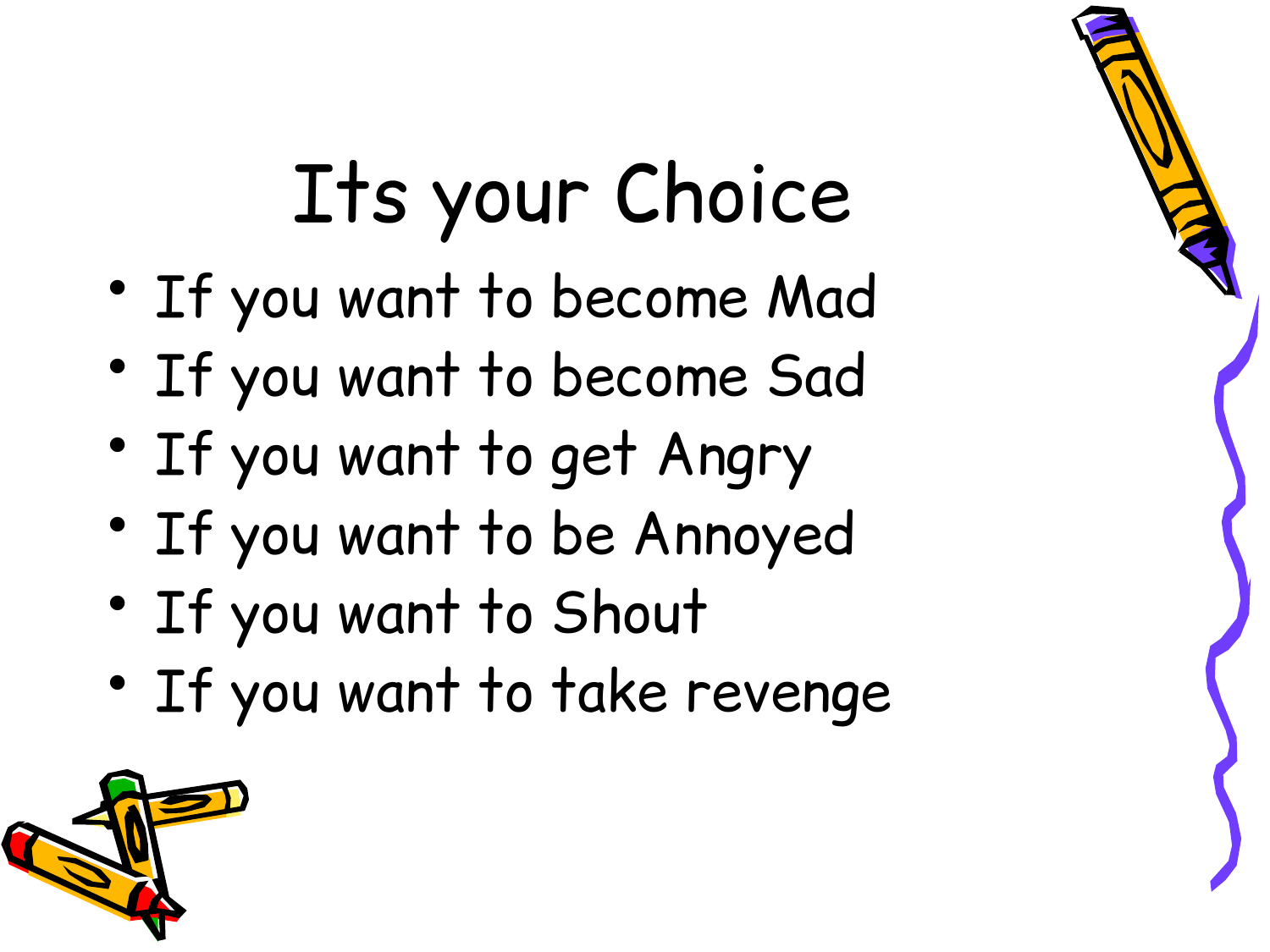

# Its your Choice
If you want to become Mad
If you want to become Sad
If you want to get Angry
If you want to be Annoyed
If you want to Shout
If you want to take revenge